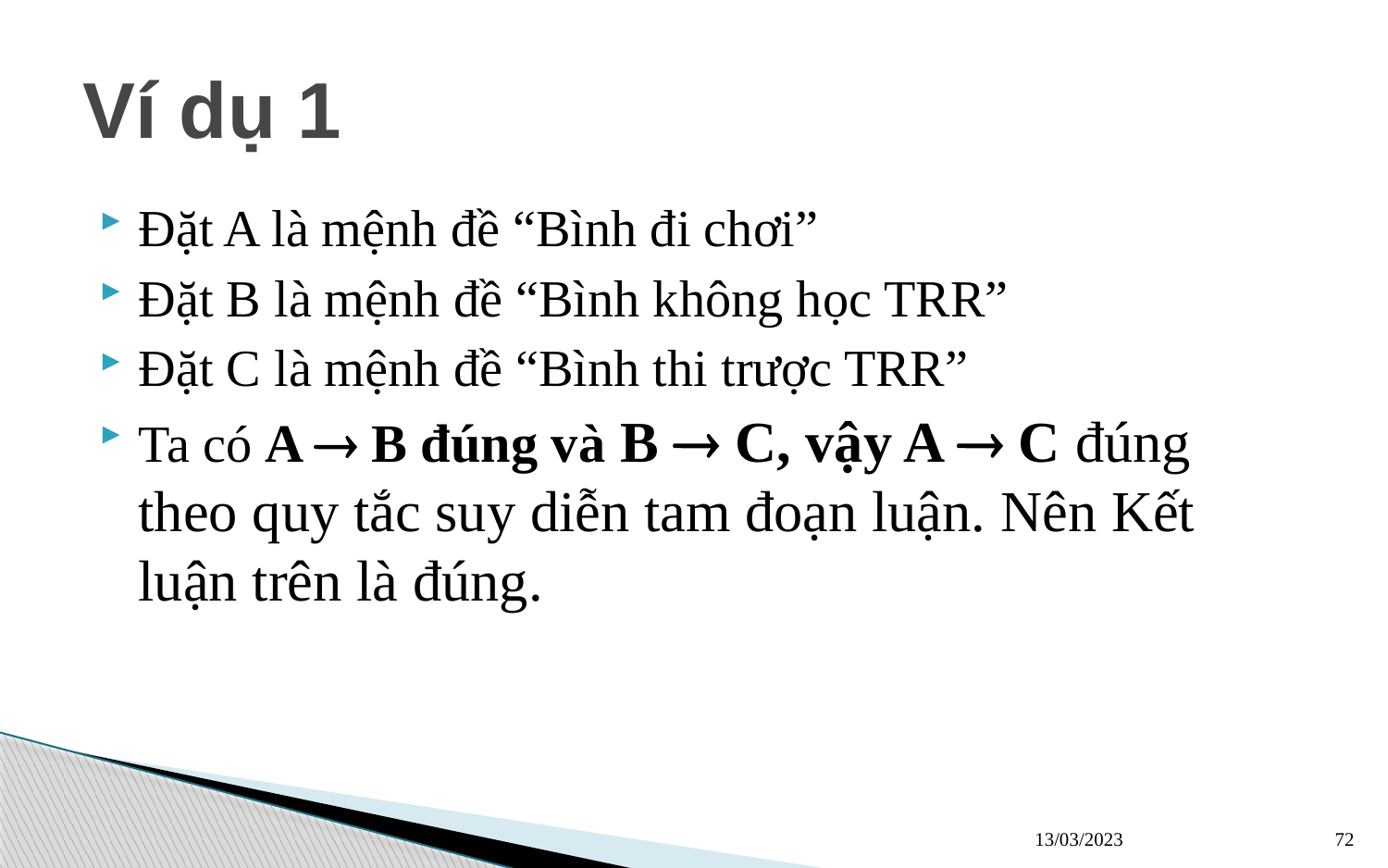

# Ví dụ 1
Đặt A là mệnh đề “Bình đi chơi”
Đặt B là mệnh đề “Bình không học TRR”
Đặt C là mệnh đề “Bình thi trược TRR”
Ta có A → B đúng và B → C, vậy A → C đúng theo quy tắc suy diễn tam đoạn luận. Nên Kết luận trên là đúng.

13/03/2023
72